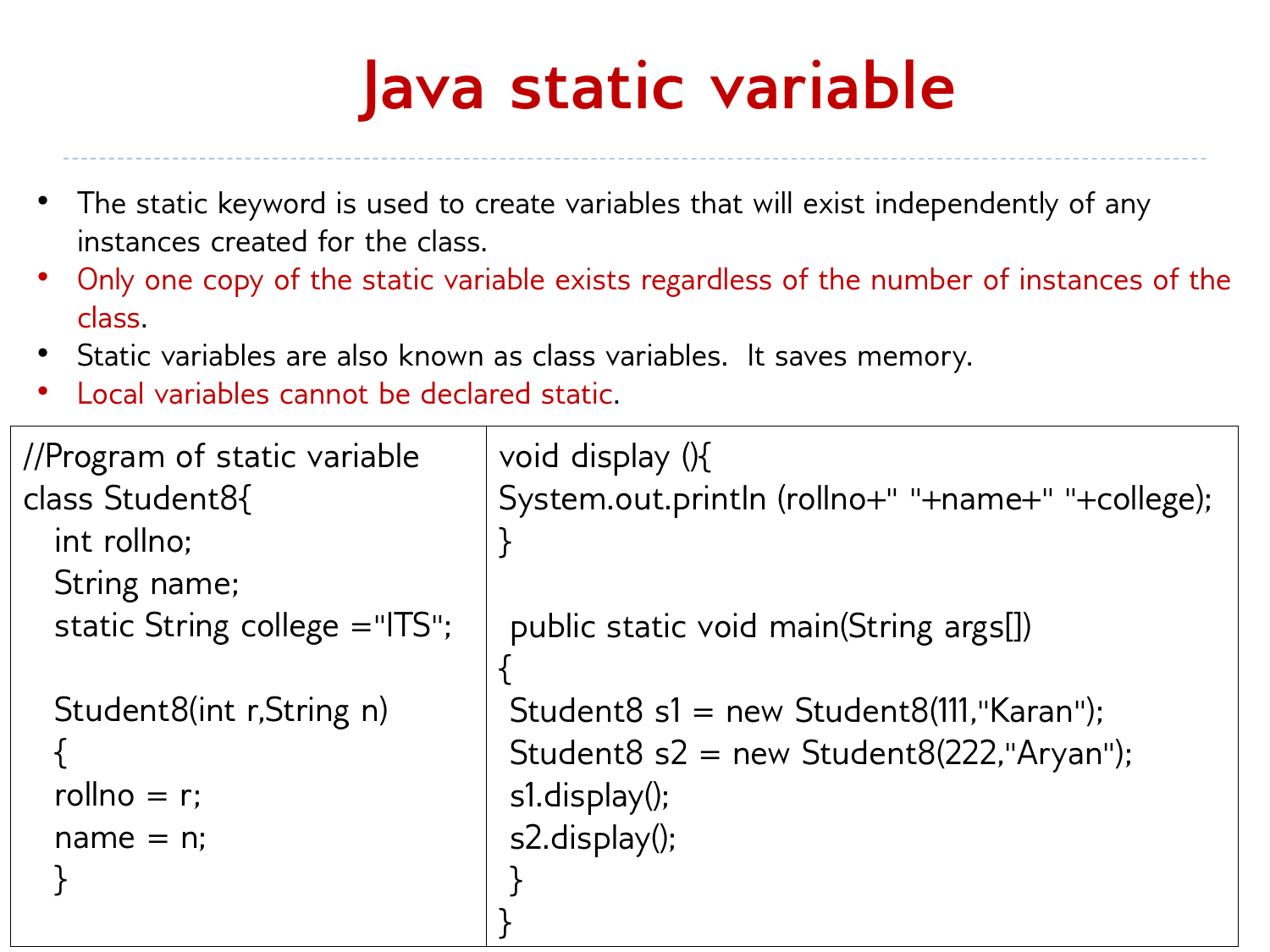

Java static variable
The static keyword is used to create variables that will exist independently of any instances created for the class.
Only one copy of the static variable exists regardless of the number of instances of the class.
Static variables are also known as class variables.  It saves memory.
Local variables cannot be declared static.
//Program of static variable
class Student8{
   int rollno;
   String name;
   static String college ="ITS";

   Student8(int r,String n)
   {
   rollno = r;
   name = n;
   }

void display (){
System.out.println (rollno+" "+name+" "+college);
}

 public static void main(String args[])
{
 Student8 s1 = new Student8(111,"Karan");
 Student8 s2 = new Student8(222,"Aryan");
 s1.display();
 s2.display();
 }
}